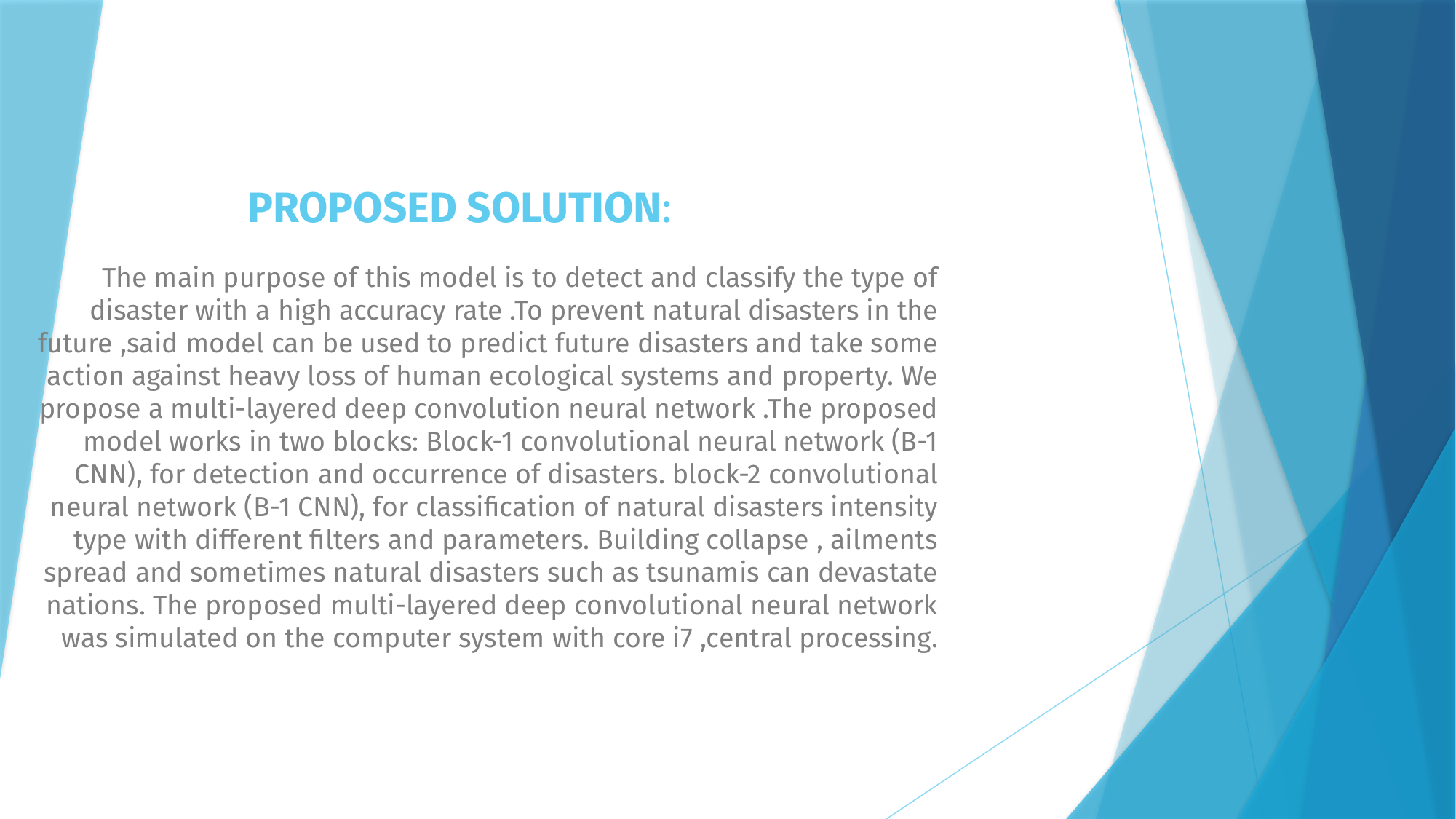

# PROPOSED SOLUTION:
The main purpose of this model is to detect and classify the type of disaster with a high accuracy rate .To prevent natural disasters in the future ,said model can be used to predict future disasters and take some action against heavy loss of human ecological systems and property. We propose a multi-layered deep convolution neural network .The proposed model works in two blocks: Block-1 convolutional neural network (B-1 CNN), for detection and occurrence of disasters. block-2 convolutional neural network (B-1 CNN), for classification of natural disasters intensity type with different filters and parameters. Building collapse , ailments spread and sometimes natural disasters such as tsunamis can devastate nations. The proposed multi-layered deep convolutional neural network was simulated on the computer system with core i7 ,central processing.